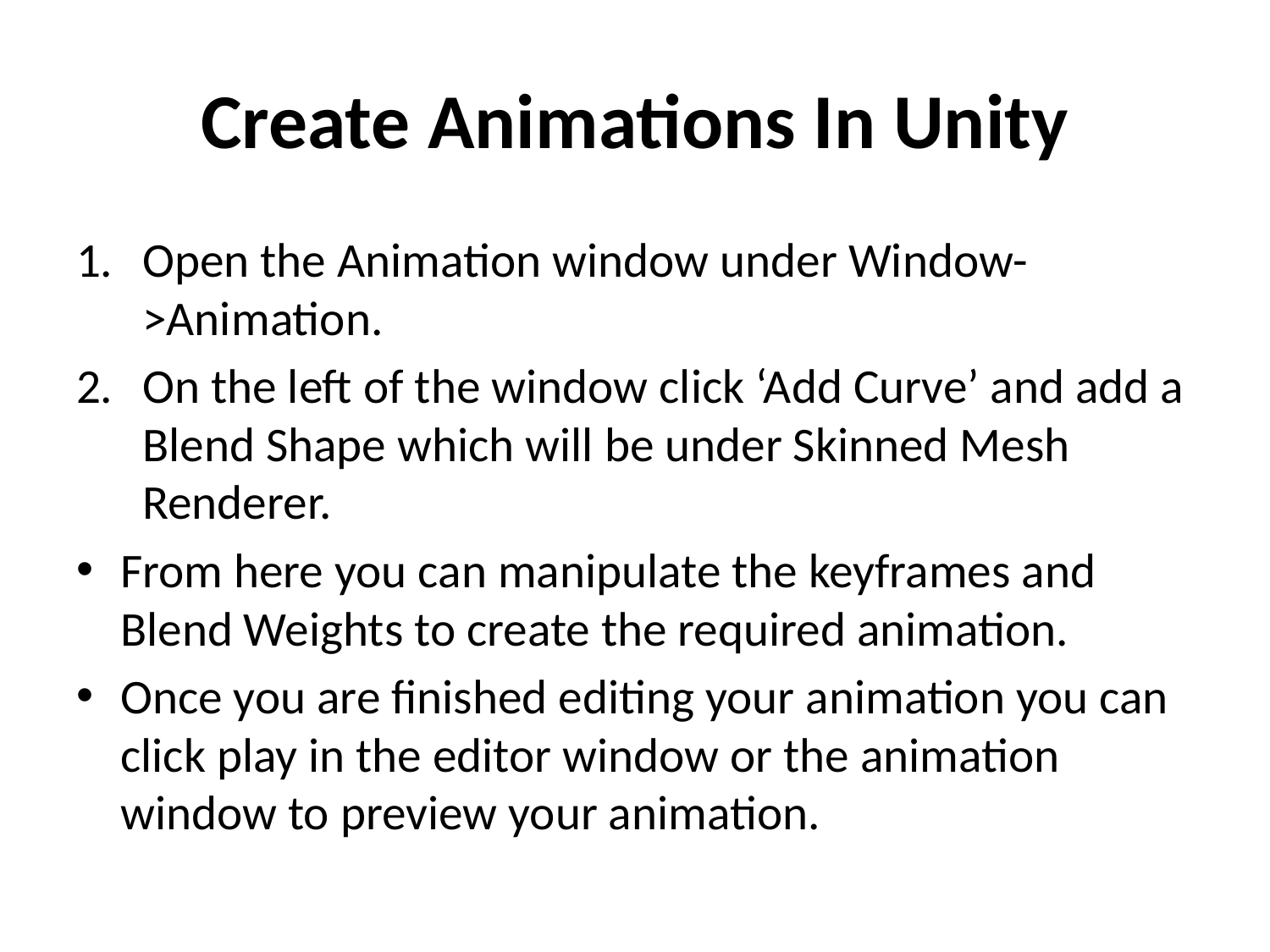

# Create Animations In Unity
Open the Animation window under Window->Animation.
On the left of the window click ‘Add Curve’ and add a Blend Shape which will be under Skinned Mesh Renderer.
From here you can manipulate the keyframes and Blend Weights to create the required animation.
Once you are finished editing your animation you can click play in the editor window or the animation window to preview your animation.